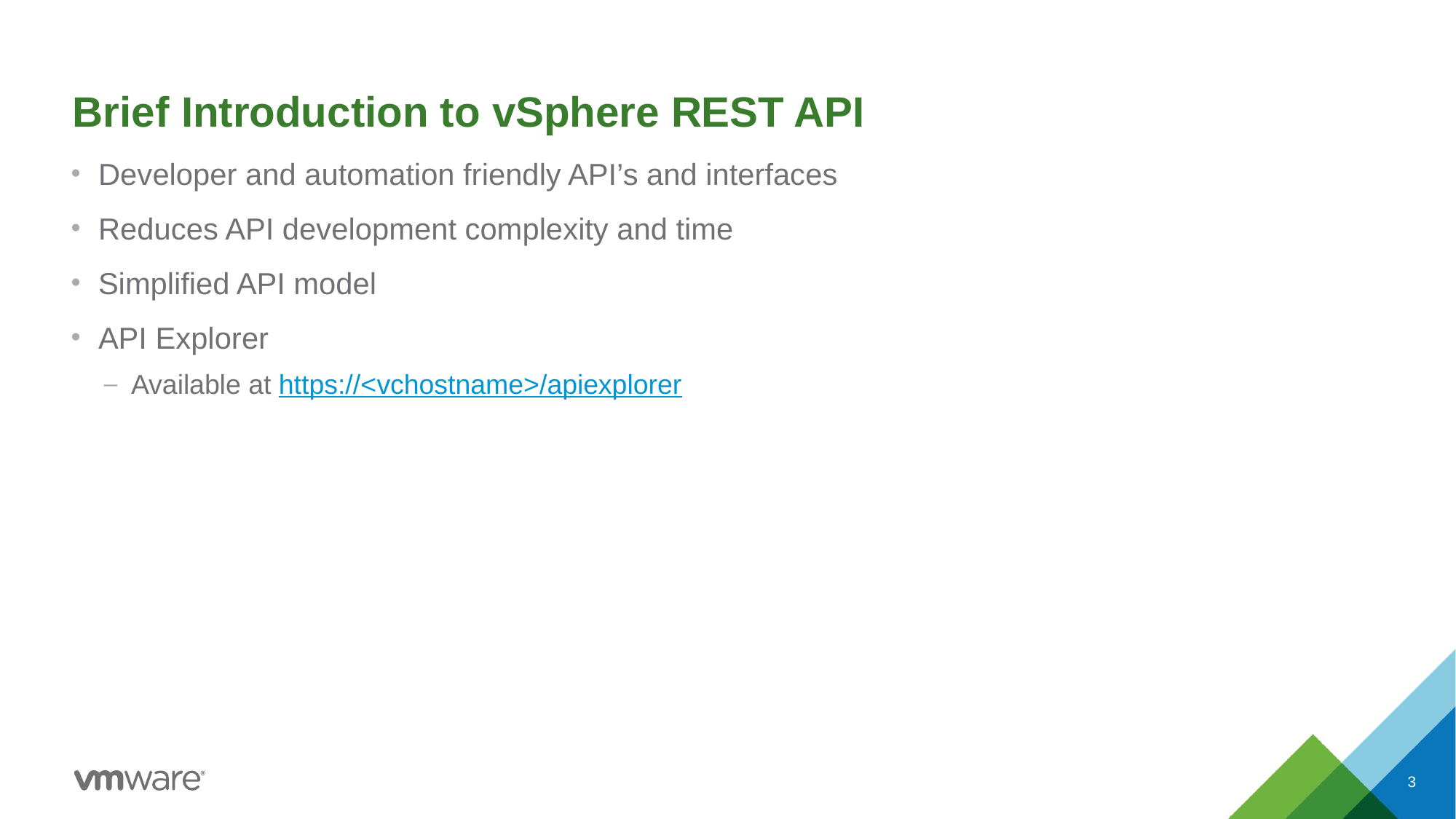

# Brief Introduction to vSphere REST API
Developer and automation friendly API’s and interfaces
Reduces API development complexity and time
Simplified API model
API Explorer
Available at https://<vchostname>/apiexplorer
3